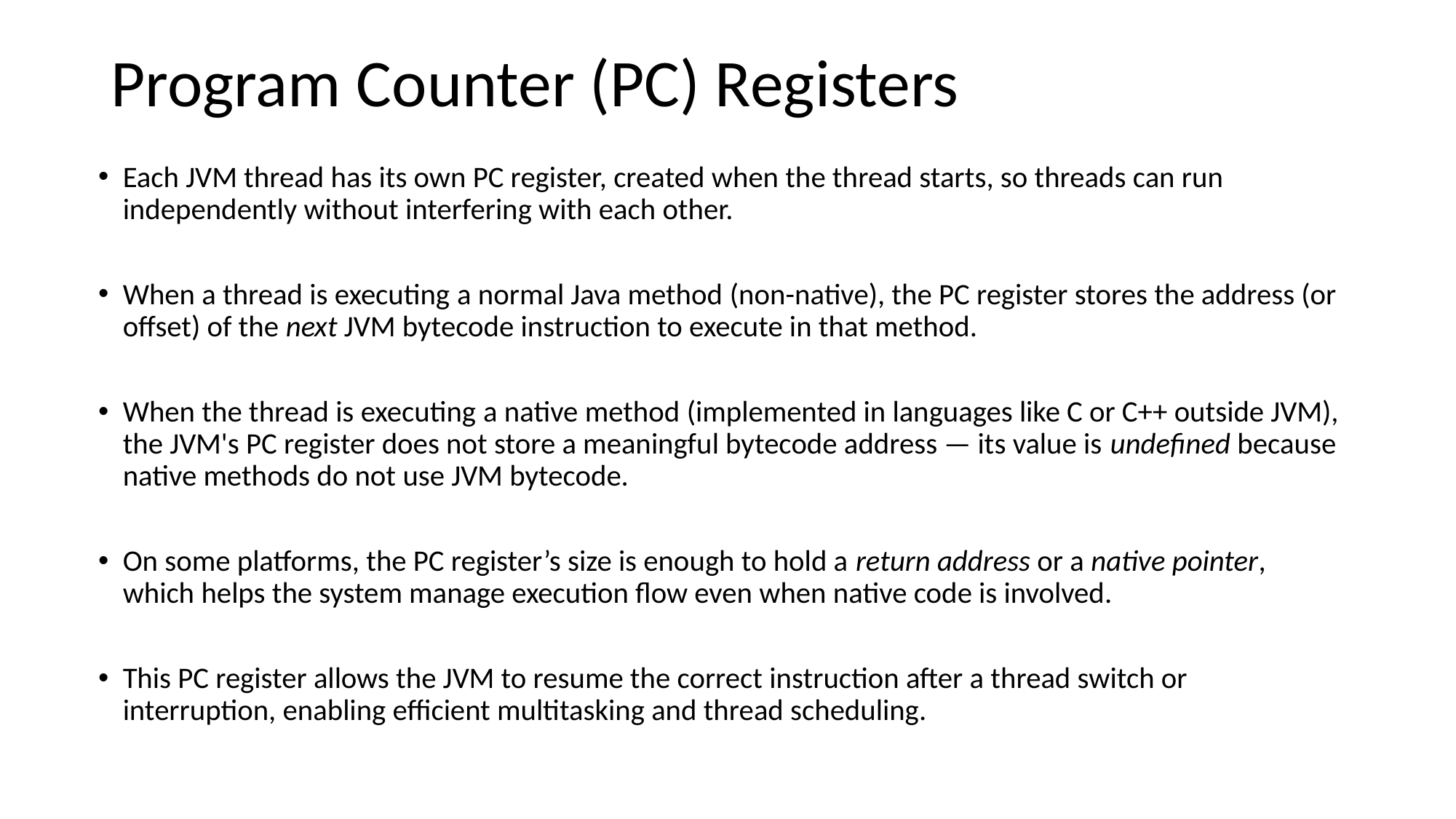

# Program Counter (PC) Registers
Each JVM thread has its own PC register, created when the thread starts, so threads can run independently without interfering with each other.

When a thread is executing a normal Java method (non-native), the PC register stores the address (or offset) of the next JVM bytecode instruction to execute in that method.

When the thread is executing a native method (implemented in languages like C or C++ outside JVM), the JVM's PC register does not store a meaningful bytecode address — its value is undefined because native methods do not use JVM bytecode.

On some platforms, the PC register’s size is enough to hold a return address or a native pointer, which helps the system manage execution flow even when native code is involved.

This PC register allows the JVM to resume the correct instruction after a thread switch or interruption, enabling efficient multitasking and thread scheduling.